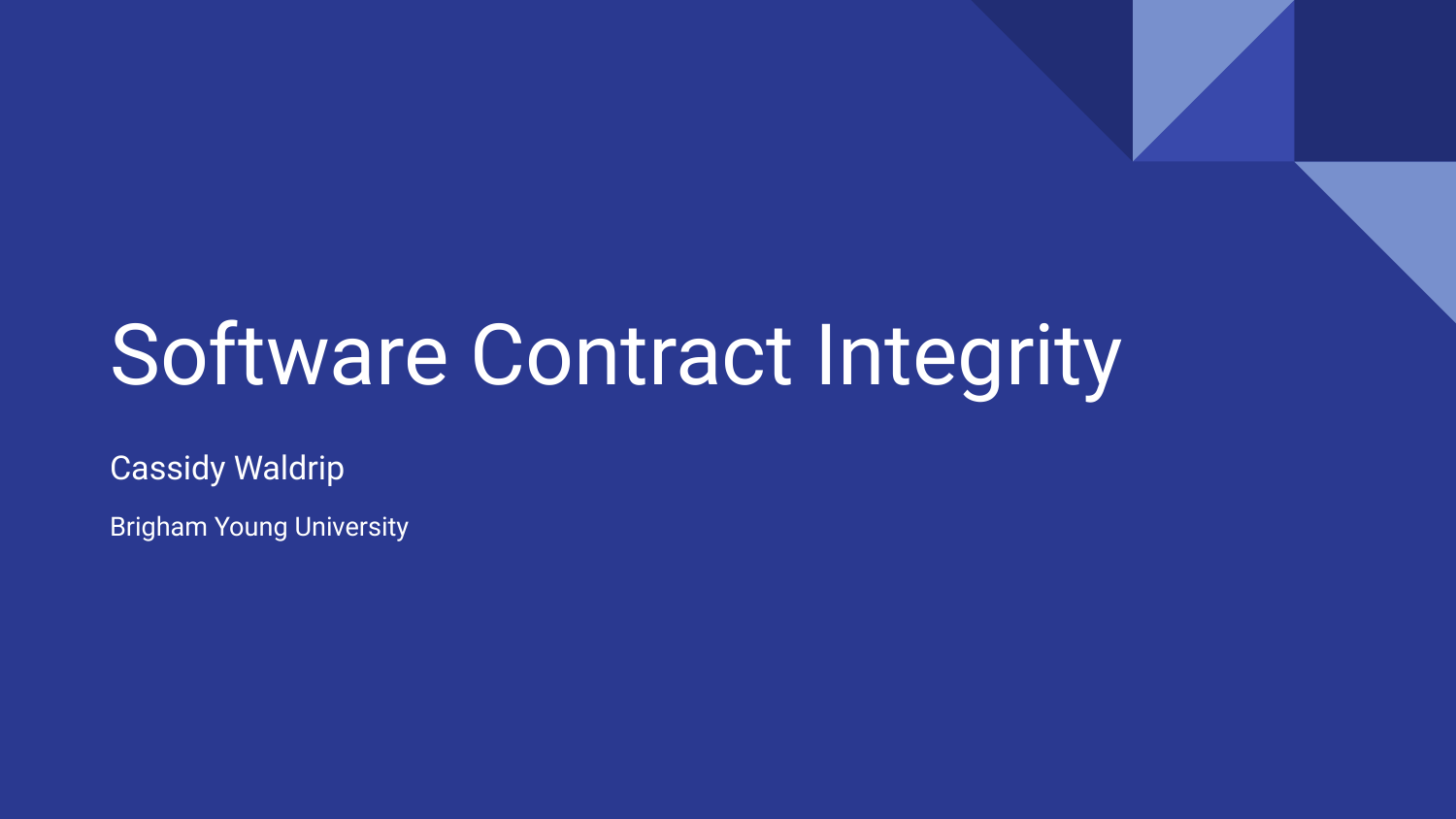

# Software Contract Integrity

Cassidy Waldrip
Brigham Young University